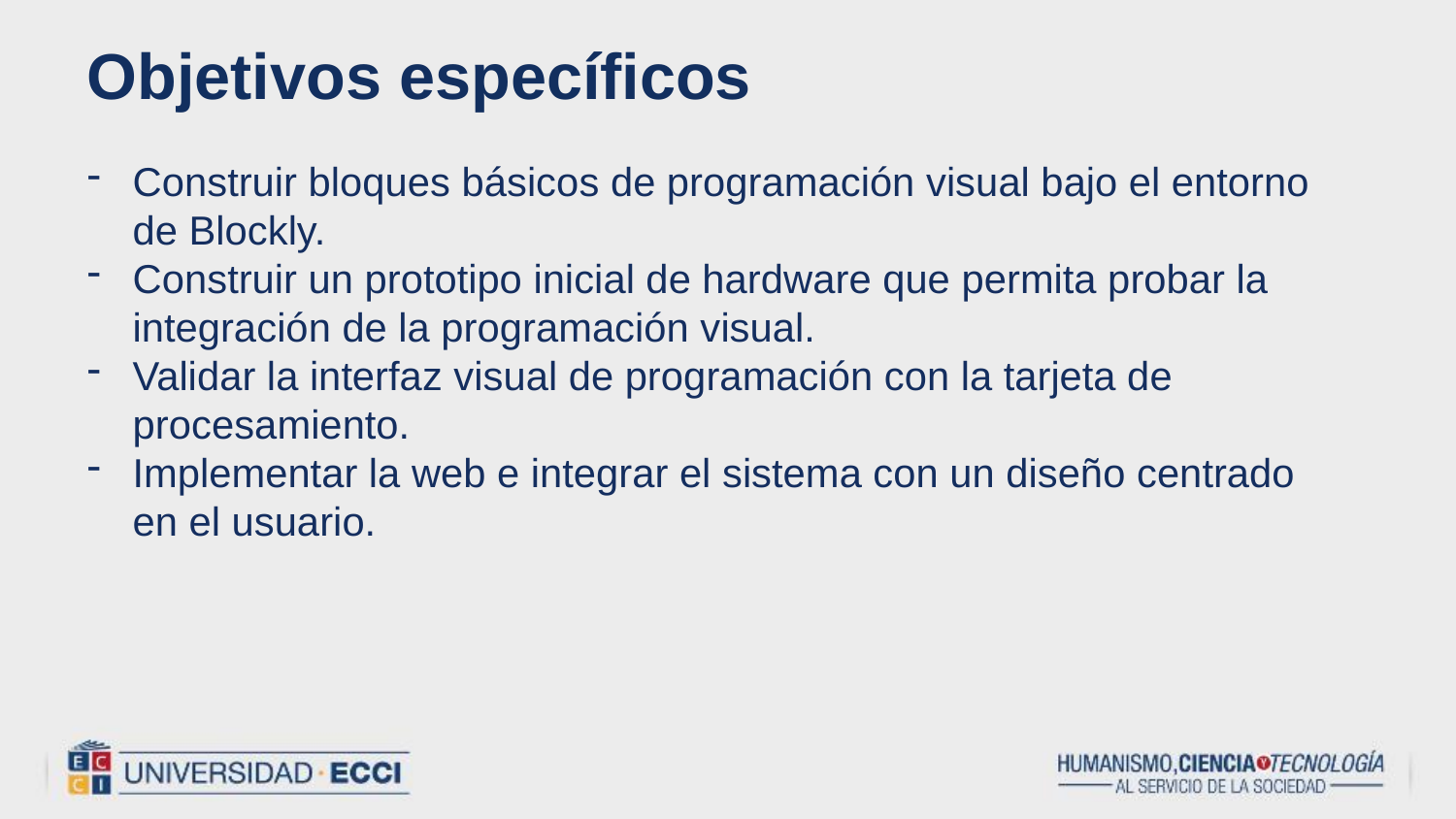

Objetivos específicos
Construir bloques básicos de programación visual bajo el entorno de Blockly.
Construir un prototipo inicial de hardware que permita probar la integración de la programación visual.
Validar la interfaz visual de programación con la tarjeta de procesamiento.
Implementar la web e integrar el sistema con un diseño centrado en el usuario.